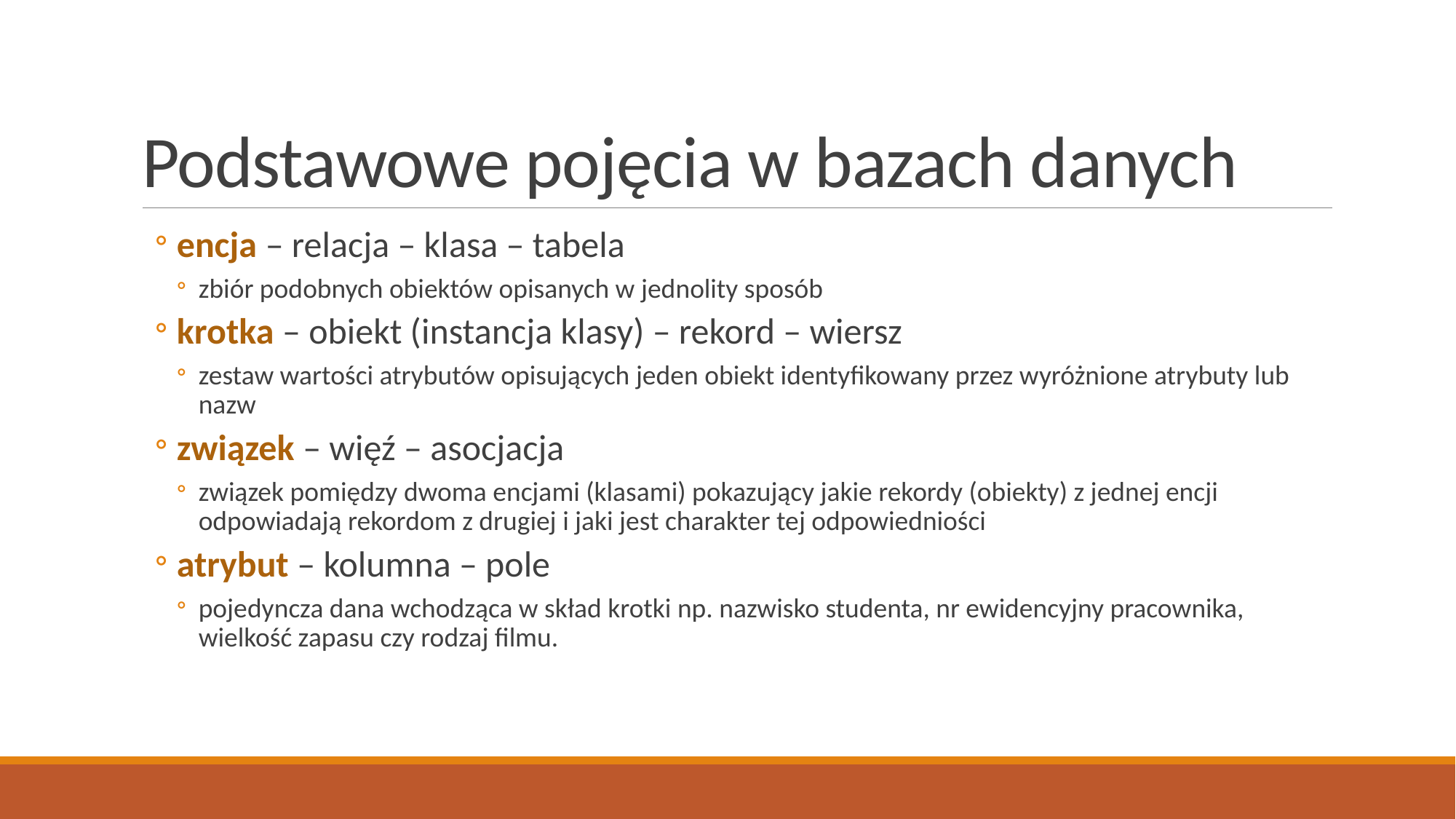

# Podstawowe pojęcia w bazach danych
encja – relacja – klasa – tabela
zbiór podobnych obiektów opisanych w jednolity sposób
krotka – obiekt (instancja klasy) – rekord – wiersz
zestaw wartości atrybutów opisujących jeden obiekt identyfikowany przez wyróżnione atrybuty lub nazw
związek – więź – asocjacja
związek pomiędzy dwoma encjami (klasami) pokazujący jakie rekordy (obiekty) z jednej encji odpowiadają rekordom z drugiej i jaki jest charakter tej odpowiedniości
atrybut – kolumna – pole
pojedyncza dana wchodząca w skład krotki np. nazwisko studenta, nr ewidencyjny pracownika, wielkość zapasu czy rodzaj filmu.